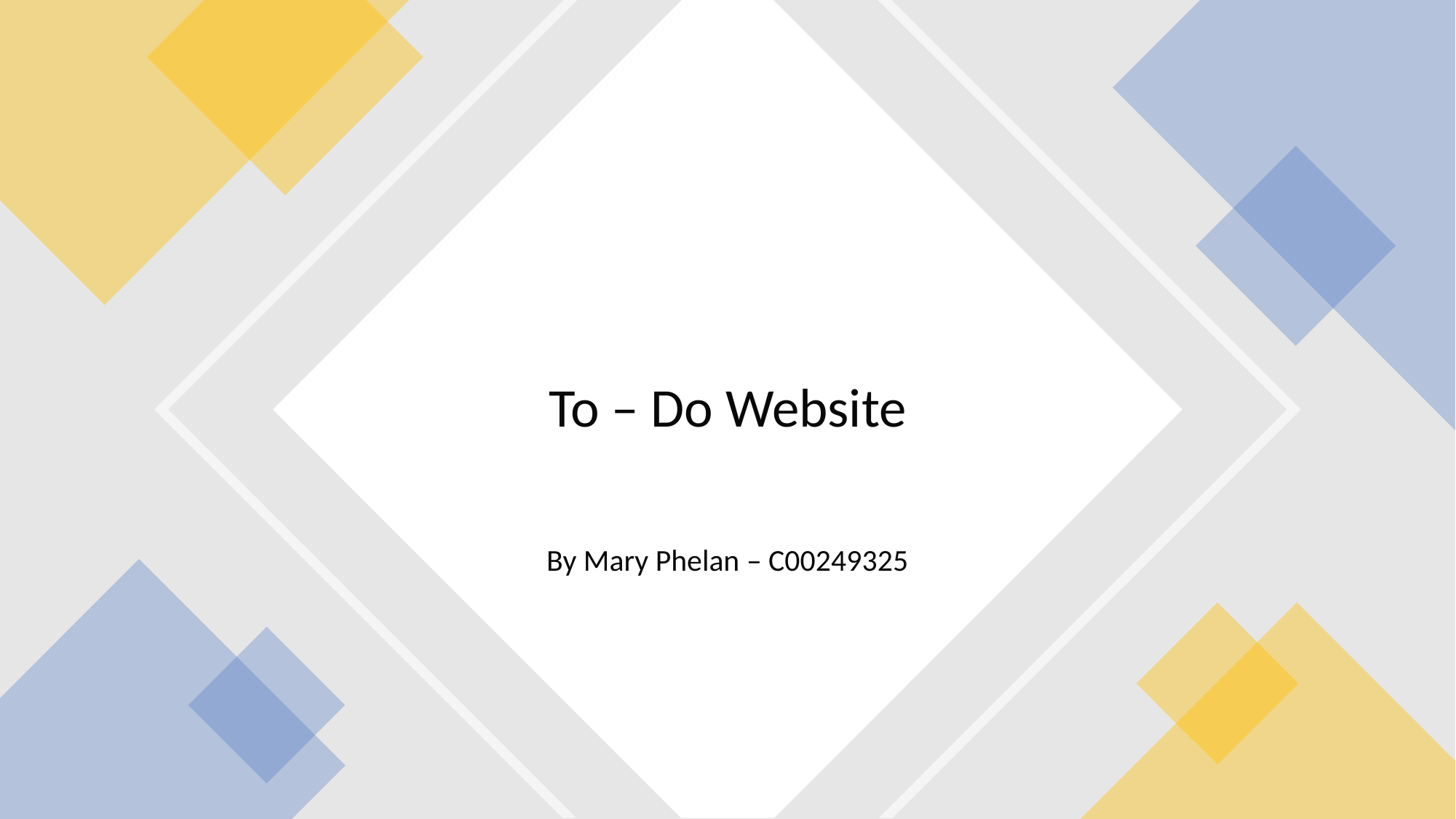

# To – Do Website
By Mary Phelan – C00249325